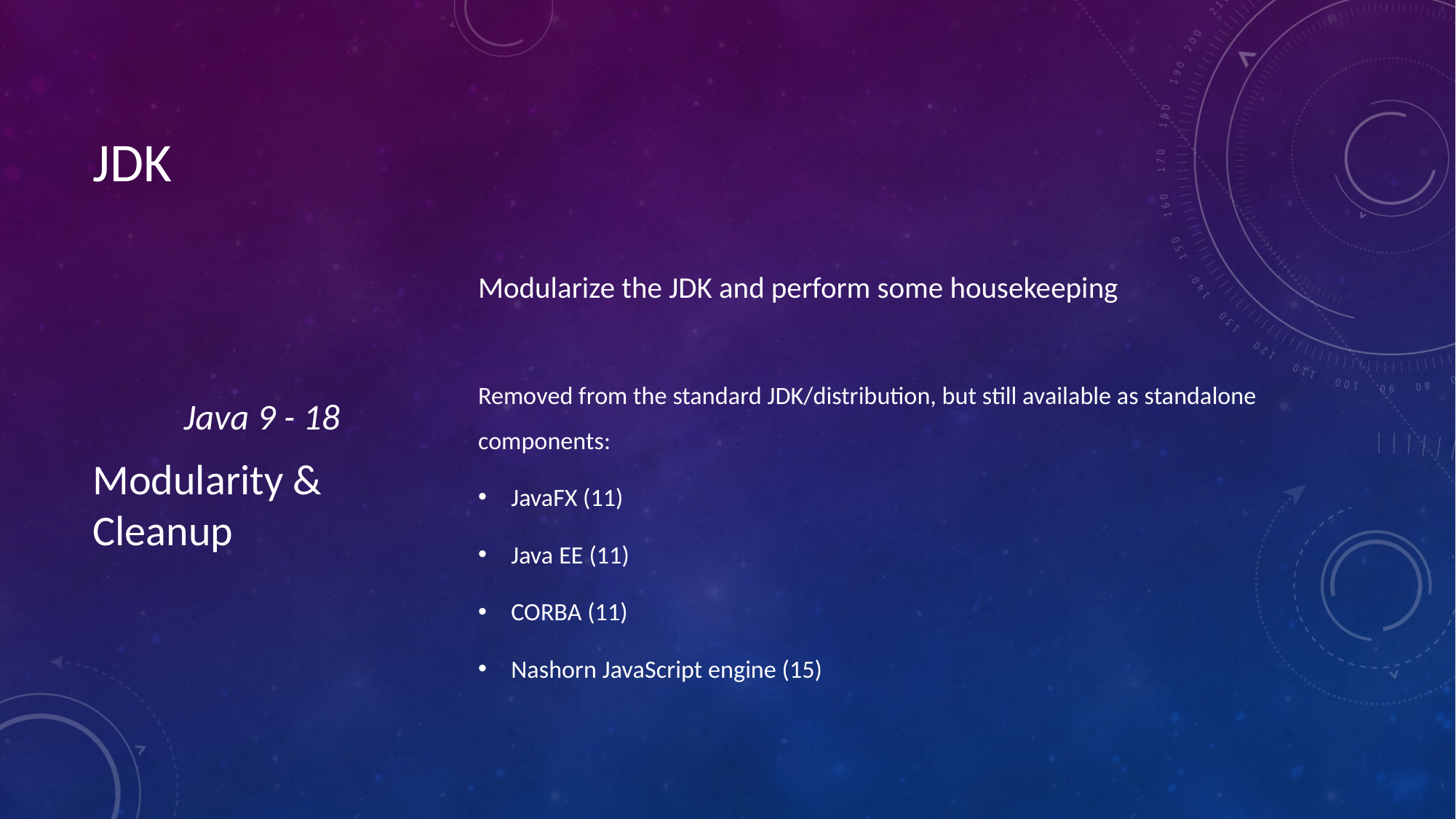

# JDK
Java 9 - 18
Modularity & Cleanup
Modularize the JDK and perform some housekeeping

Removed from the standard JDK/distribution, but still available as standalone components:
JavaFX (11)
Java EE (11)
CORBA (11)
Nashorn JavaScript engine (15)